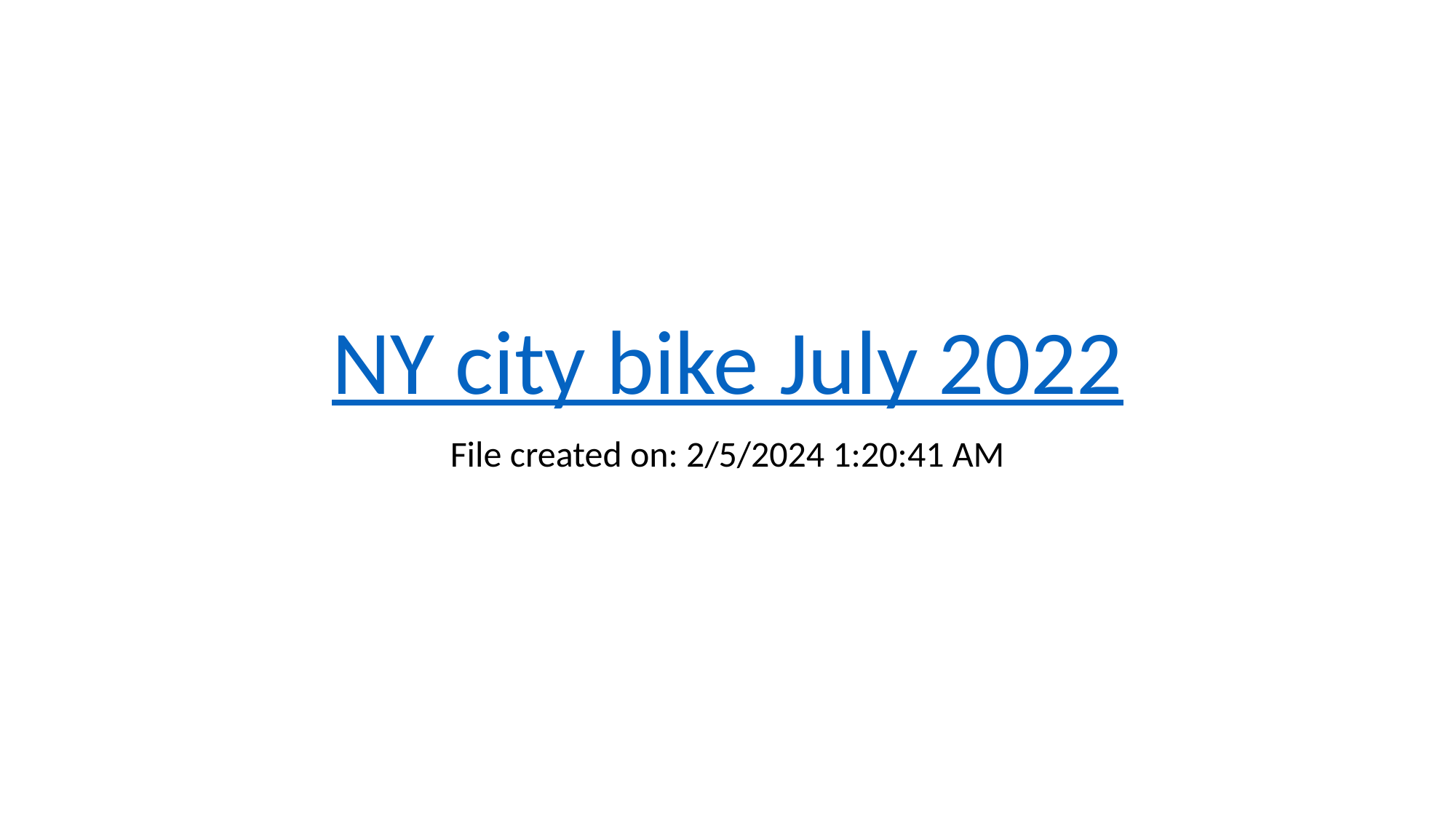

# NY city bike July 2022
File created on: 2/5/2024 1:20:41 AM